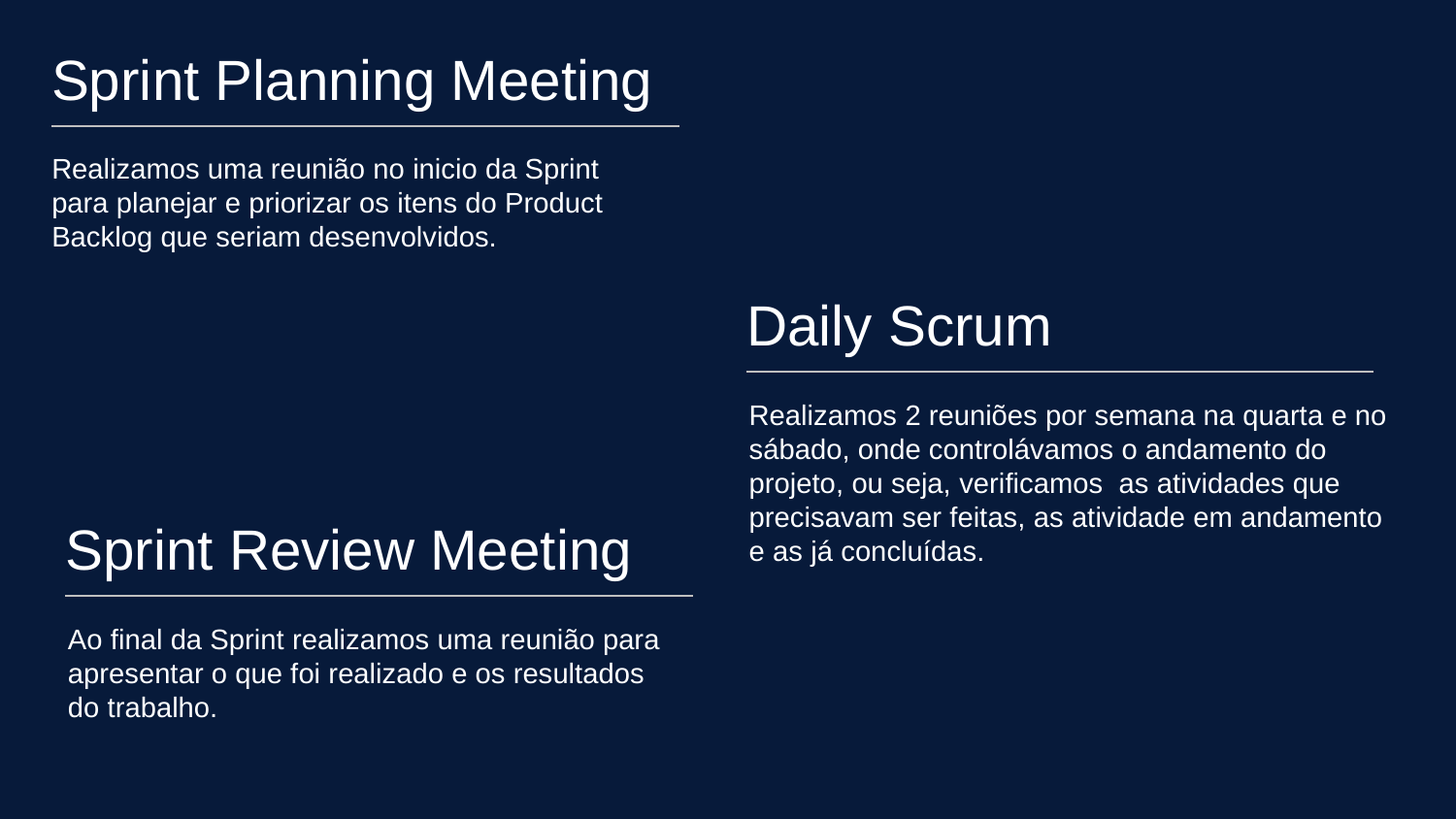

# Sprint Planning Meeting
Realizamos uma reunião no inicio da Sprint para planejar e priorizar os itens do Product Backlog que seriam desenvolvidos.
Daily Scrum
Realizamos 2 reuniões por semana na quarta e no sábado, onde controlávamos o andamento do projeto, ou seja, verificamos  as atividades que precisavam ser feitas, as atividade em andamento  e as já concluídas.
Sprint Review Meeting
Ao final da Sprint realizamos uma reunião para apresentar o que foi realizado e os resultados do trabalho.